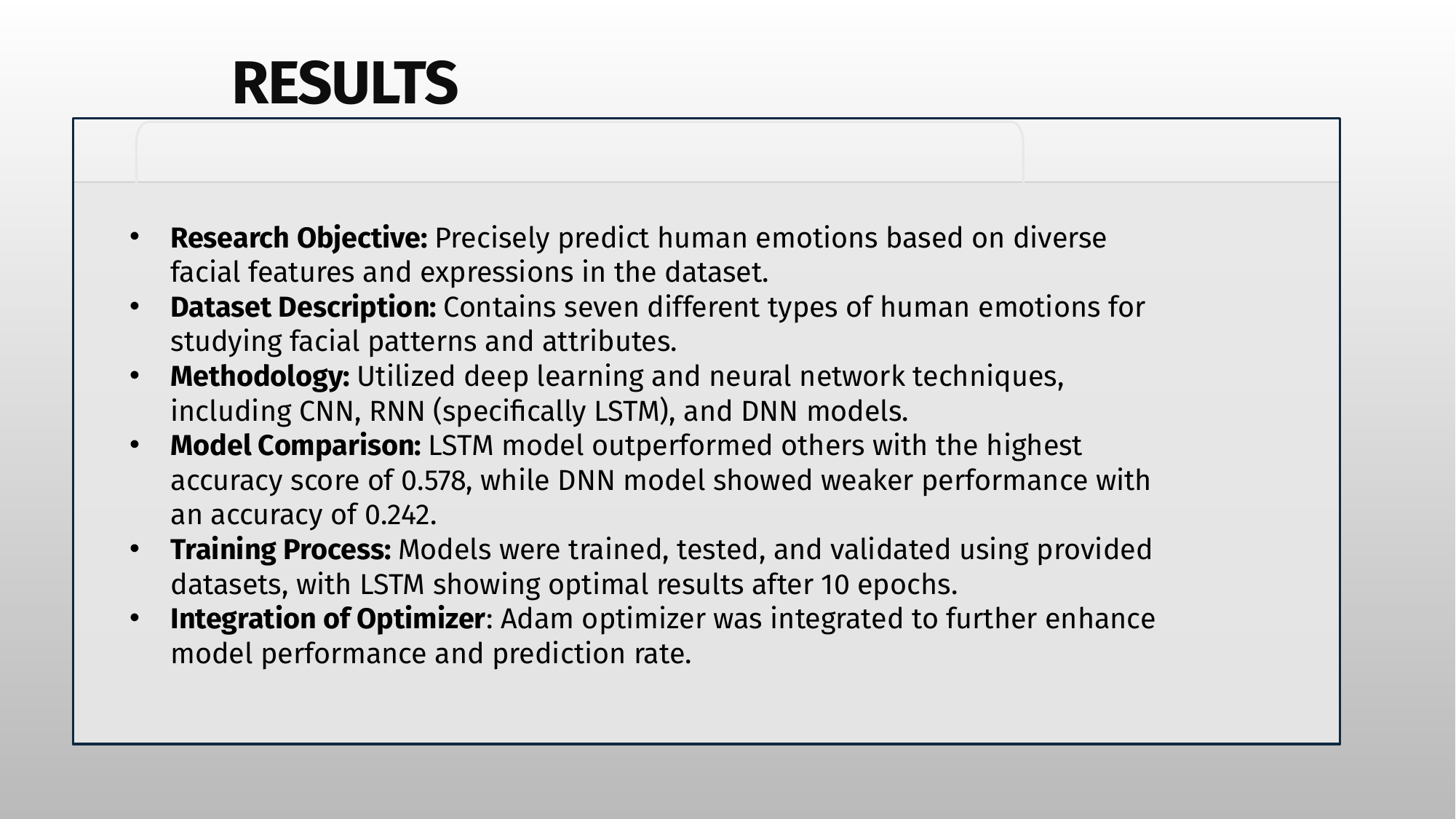

# Results

Research Objective: Precisely predict human emotions based on diverse facial features and expressions in the dataset.
Dataset Description: Contains seven different types of human emotions for studying facial patterns and attributes.
Methodology: Utilized deep learning and neural network techniques, including CNN, RNN (specifically LSTM), and DNN models.
Model Comparison: LSTM model outperformed others with the highest accuracy score of 0.578, while DNN model showed weaker performance with an accuracy of 0.242.
Training Process: Models were trained, tested, and validated using provided datasets, with LSTM showing optimal results after 10 epochs.
Integration of Optimizer: Adam optimizer was integrated to further enhance model performance and prediction rate.